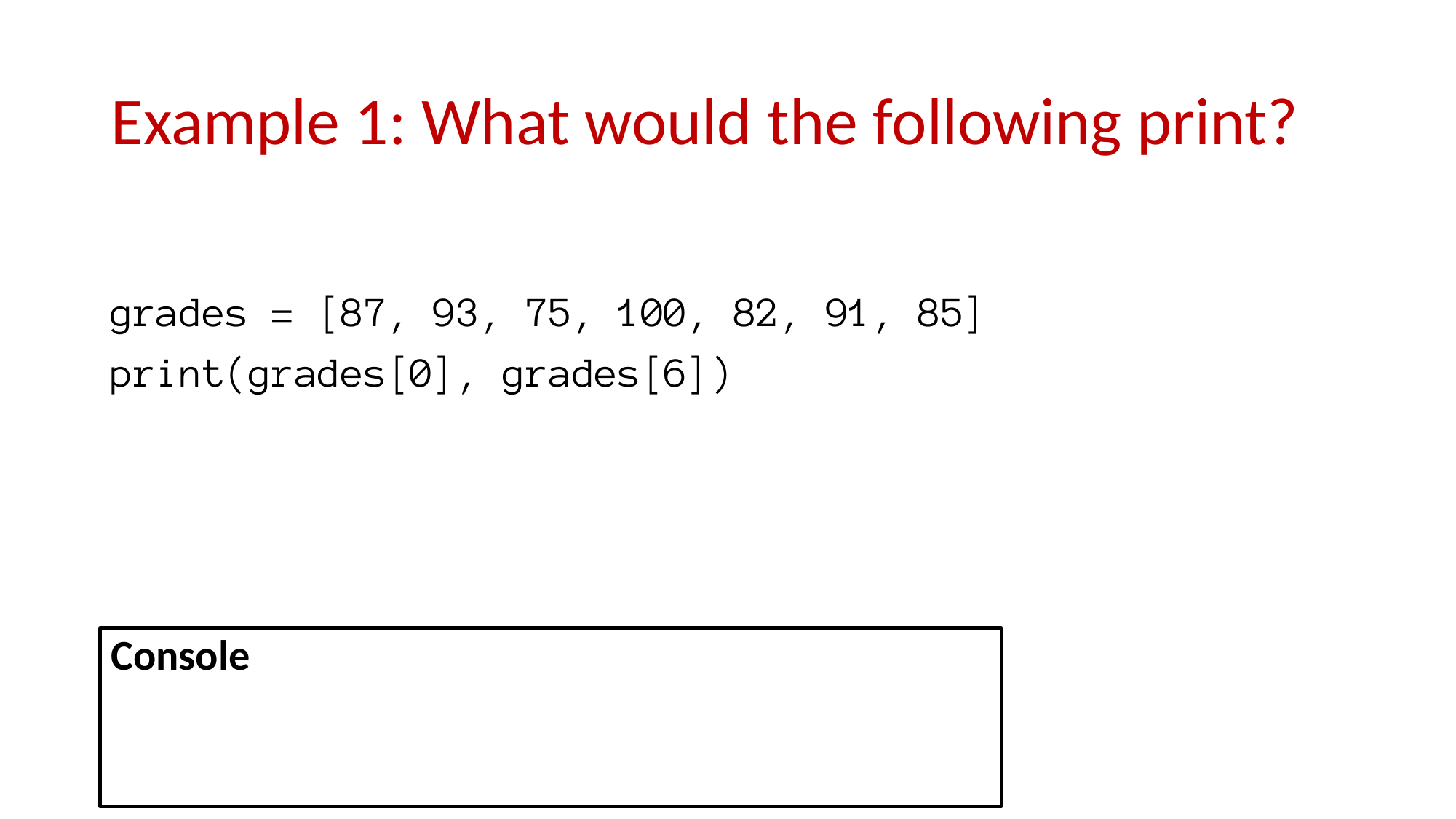

# Example 1: What would the following print?

grades = [87, 93, 75, 100, 82, 91, 85]
print(grades[0], grades[6])
Console